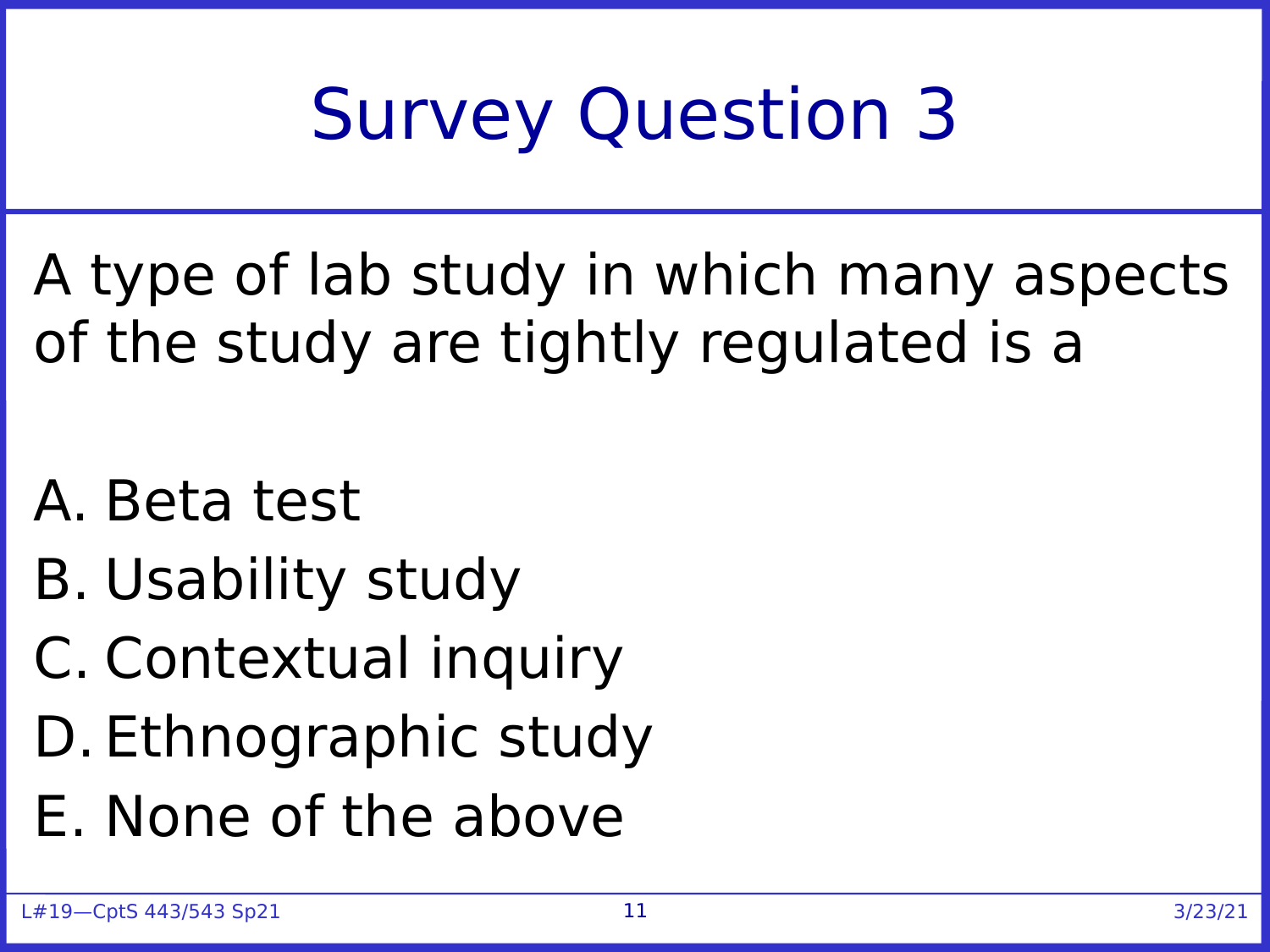

# Survey Question 3
A type of lab study in which many aspects of the study are tightly regulated is a

Beta test
Usability study
Contextual inquiry
Ethnographic study
None of the above
11